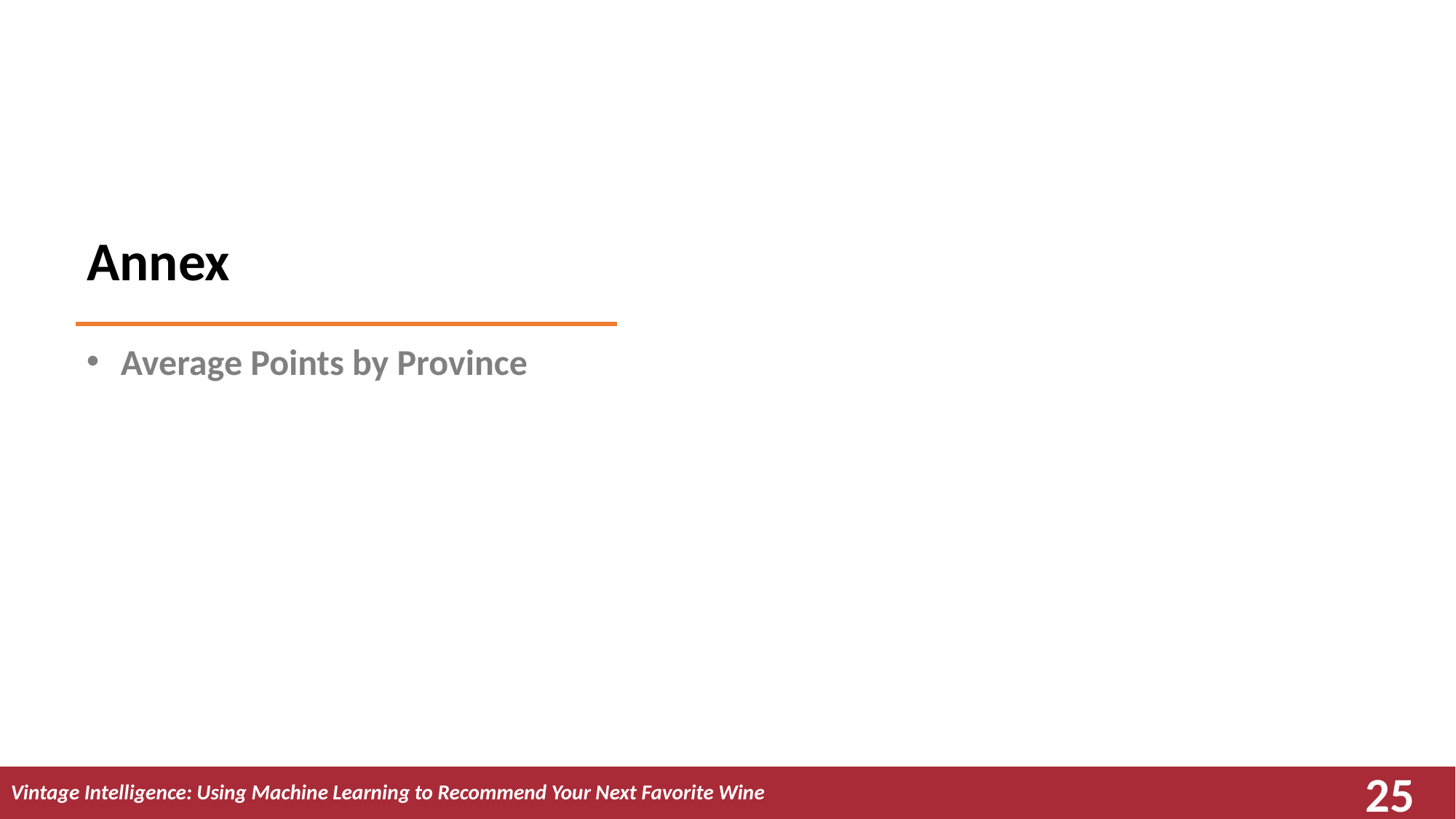

# Annex
Average Points by Province
Vintage Intelligence: Using Machine Learning to Recommend Your Next Favorite Wine
25